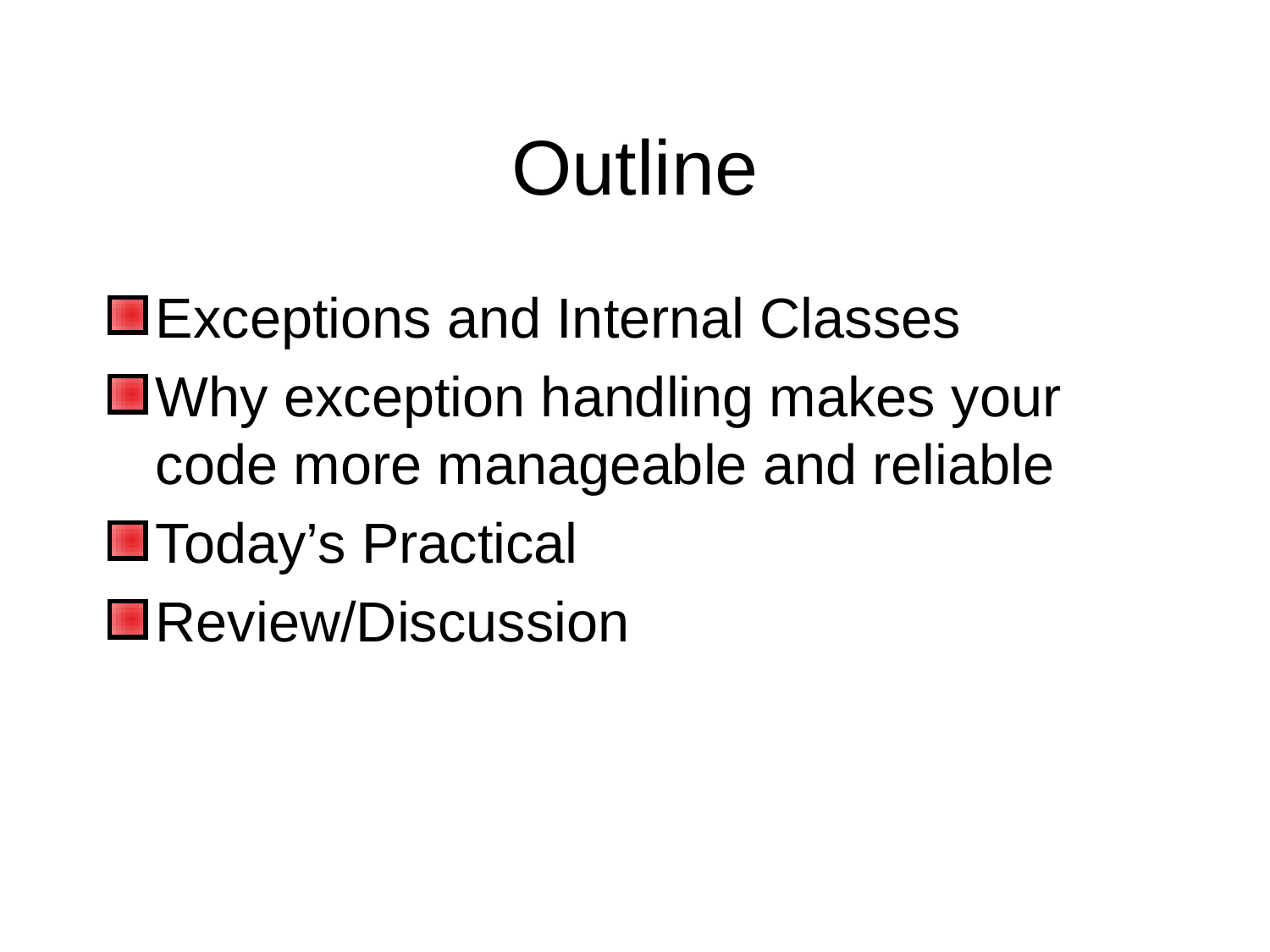

# Outline
Exceptions and Internal Classes
Why exception handling makes your code more manageable and reliable
Today’s Practical
Review/Discussion